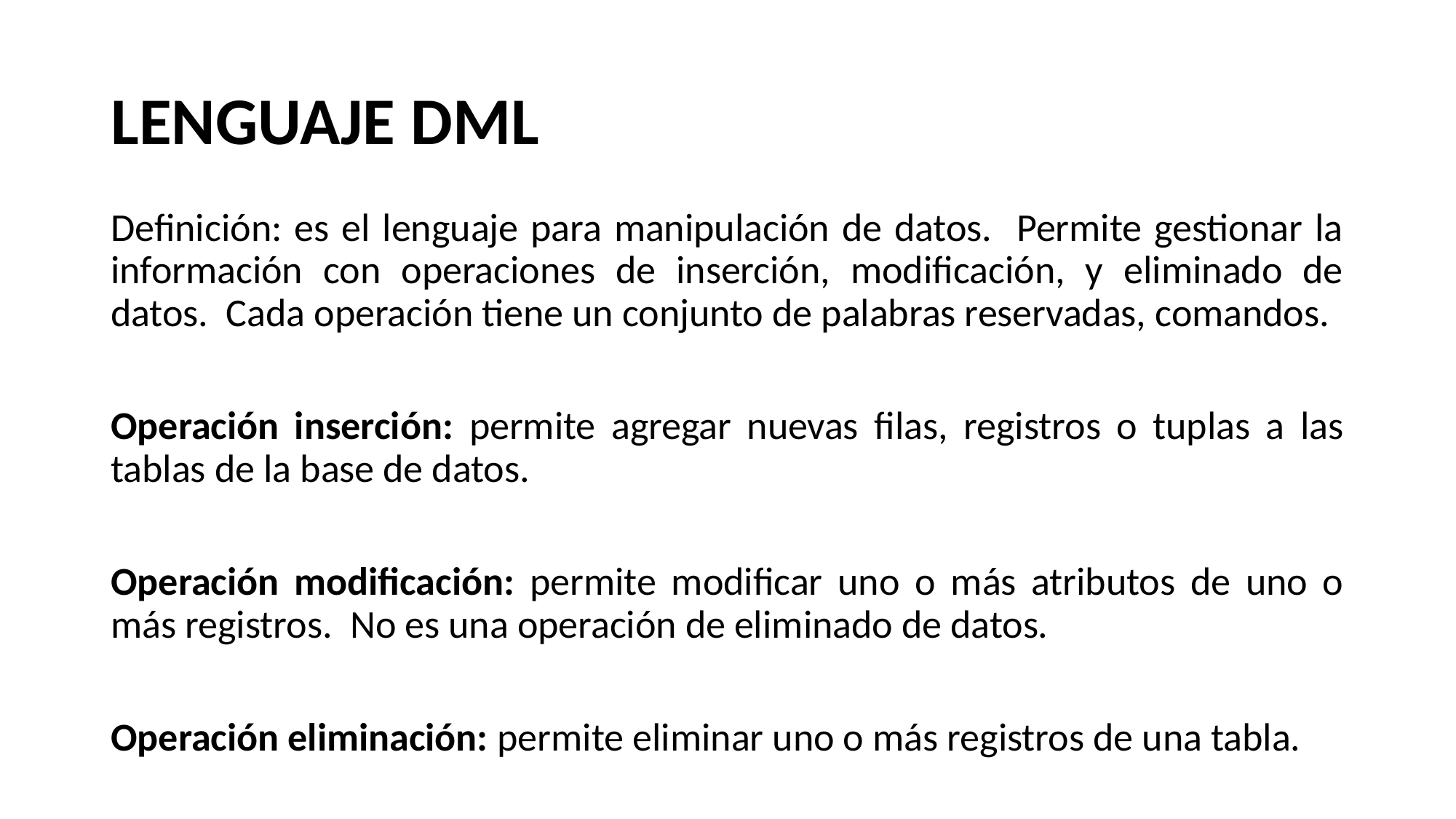

# LENGUAJE DML
Definición: es el lenguaje para manipulación de datos.  Permite gestionar la información con operaciones de inserción, modificación, y eliminado de datos.  Cada operación tiene un conjunto de palabras reservadas, comandos.

Operación inserción: permite agregar nuevas filas, registros o tuplas a las tablas de la base de datos.

Operación modificación: permite modificar uno o más atributos de uno o más registros.  No es una operación de eliminado de datos.

Operación eliminación: permite eliminar uno o más registros de una tabla.